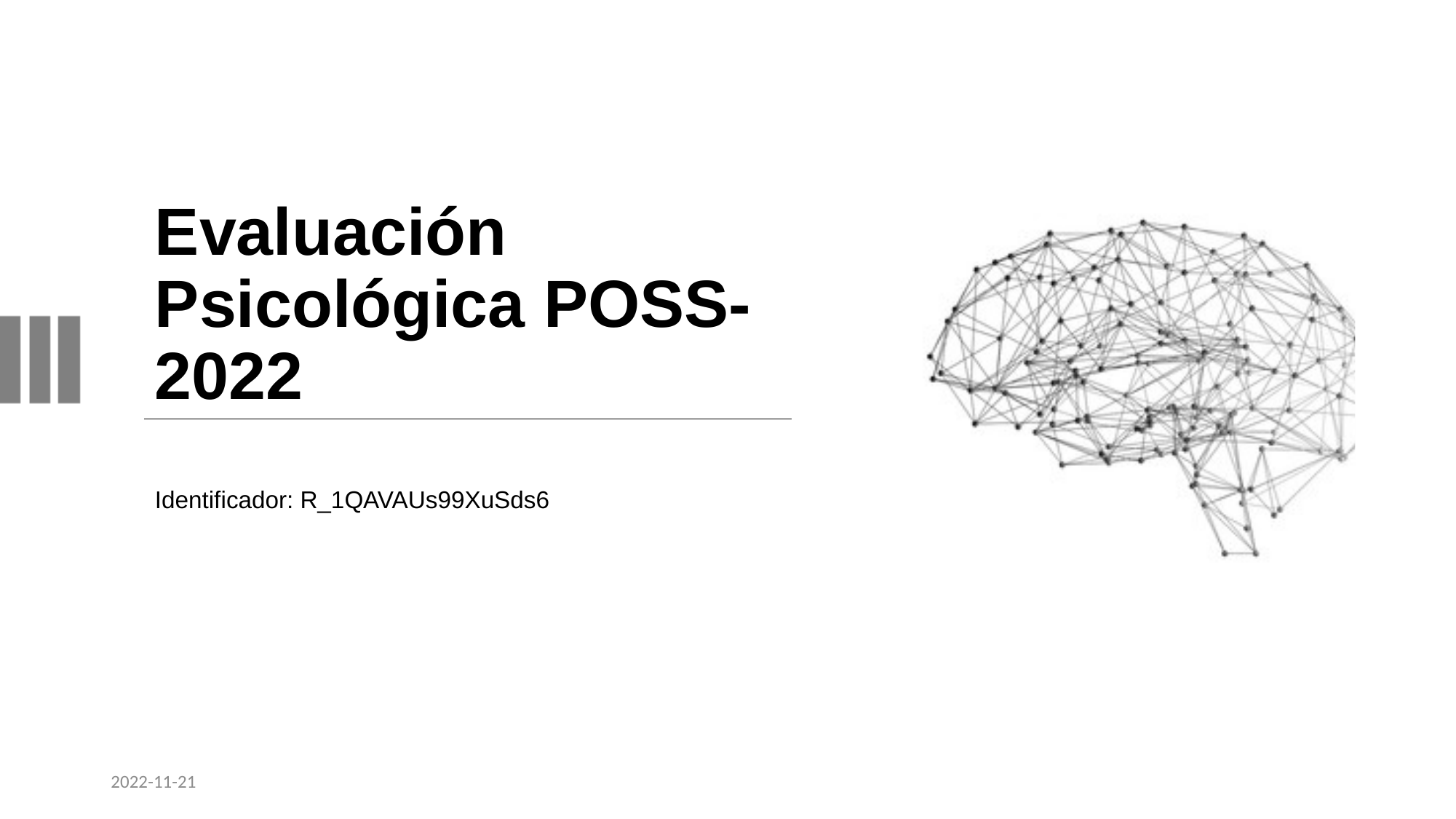

# Evaluación Psicológica POSS-2022
Identificador: R_1QAVAUs99XuSds6
2022-11-21